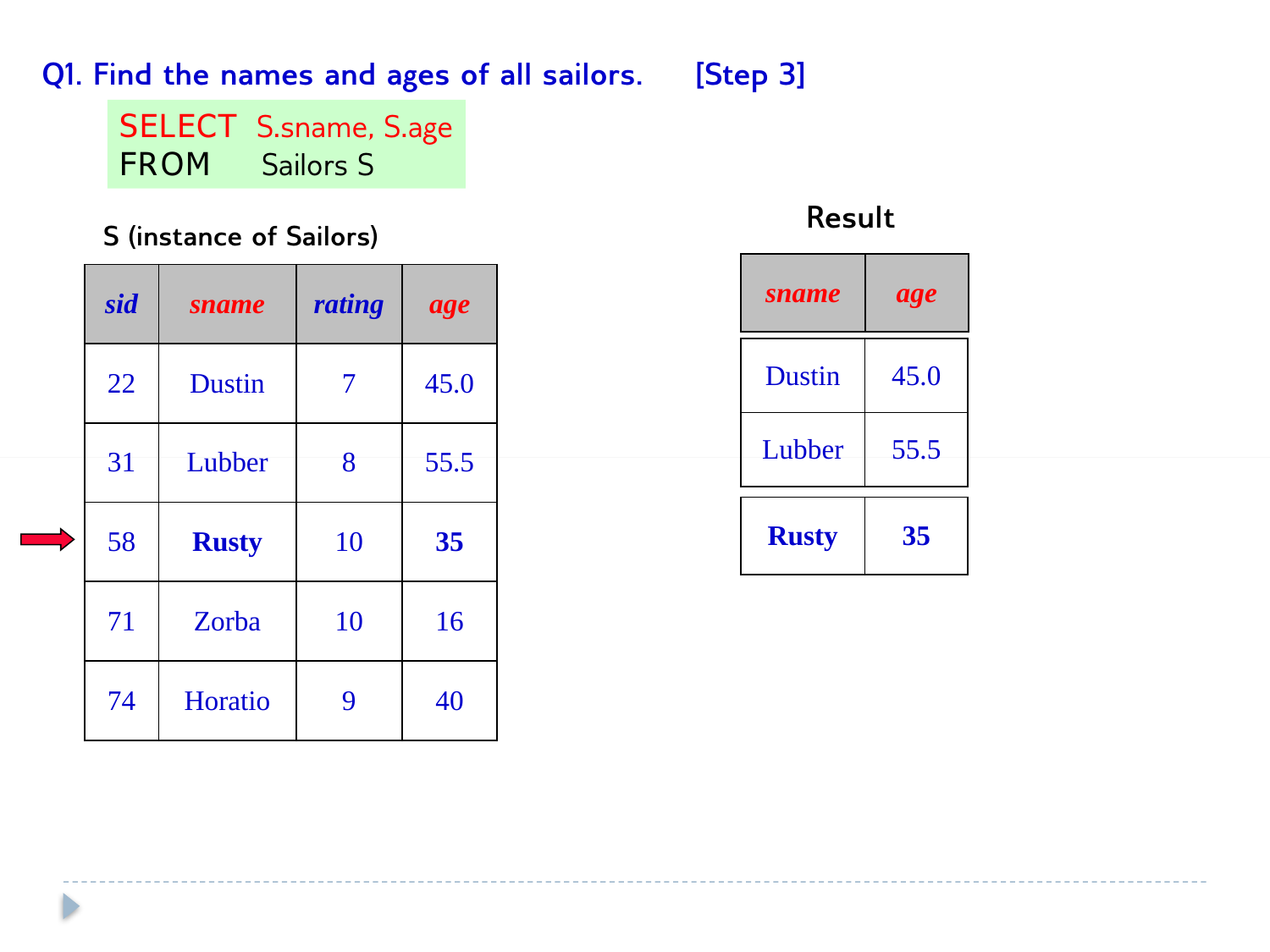

Q1. Find the names and ages of all sailors.     [Step 3]
SELECT  S.sname, S.age
FROM     Sailors S
Result
S (instance of Sailors)
| sname | age |
| --- | --- |
| sid | sname | rating | age |
| --- | --- | --- | --- |
| 22 | Dustin | 7 | 45.0 |
| 31 | Lubber | 8 | 55.5 |
| 58 | Rusty | 10 | 35 |
| 71 | Zorba | 10 | 16 |
| 74 | Horatio | 9 | 40 |
| Dustin | 45.0 |
| --- | --- |
| Lubber | 55.5 |

| Rusty | 35 |
| --- | --- |